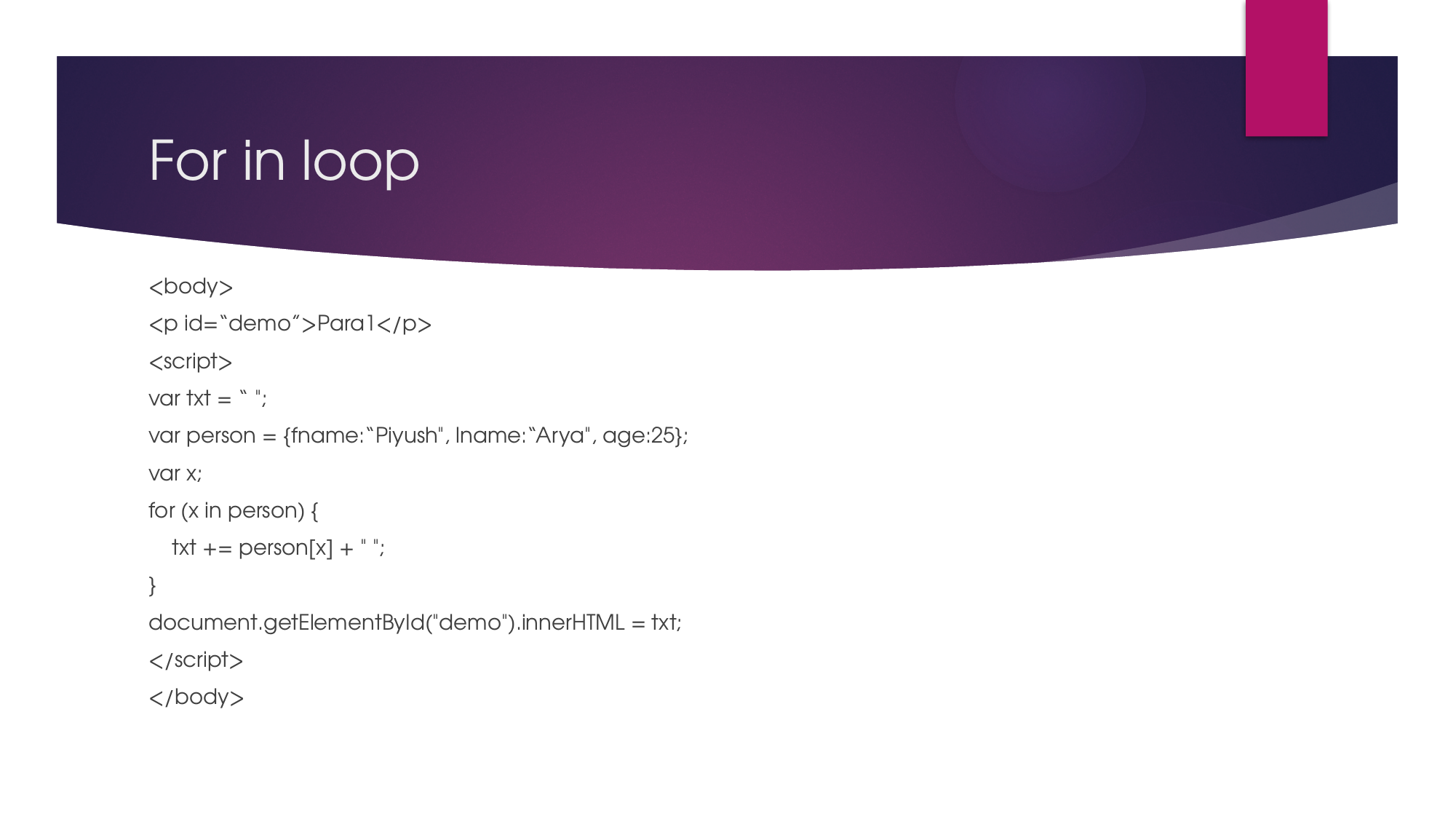

# For in loop
<body>
<p id=“demo”>Para1</p>
<script>
var txt = “ ";
var person = {fname:“Piyush", lname:“Arya", age:25};
var x;
for (x in person) {
    txt += person[x] + " ";
}
document.getElementById("demo").innerHTML = txt;
</script>
</body>